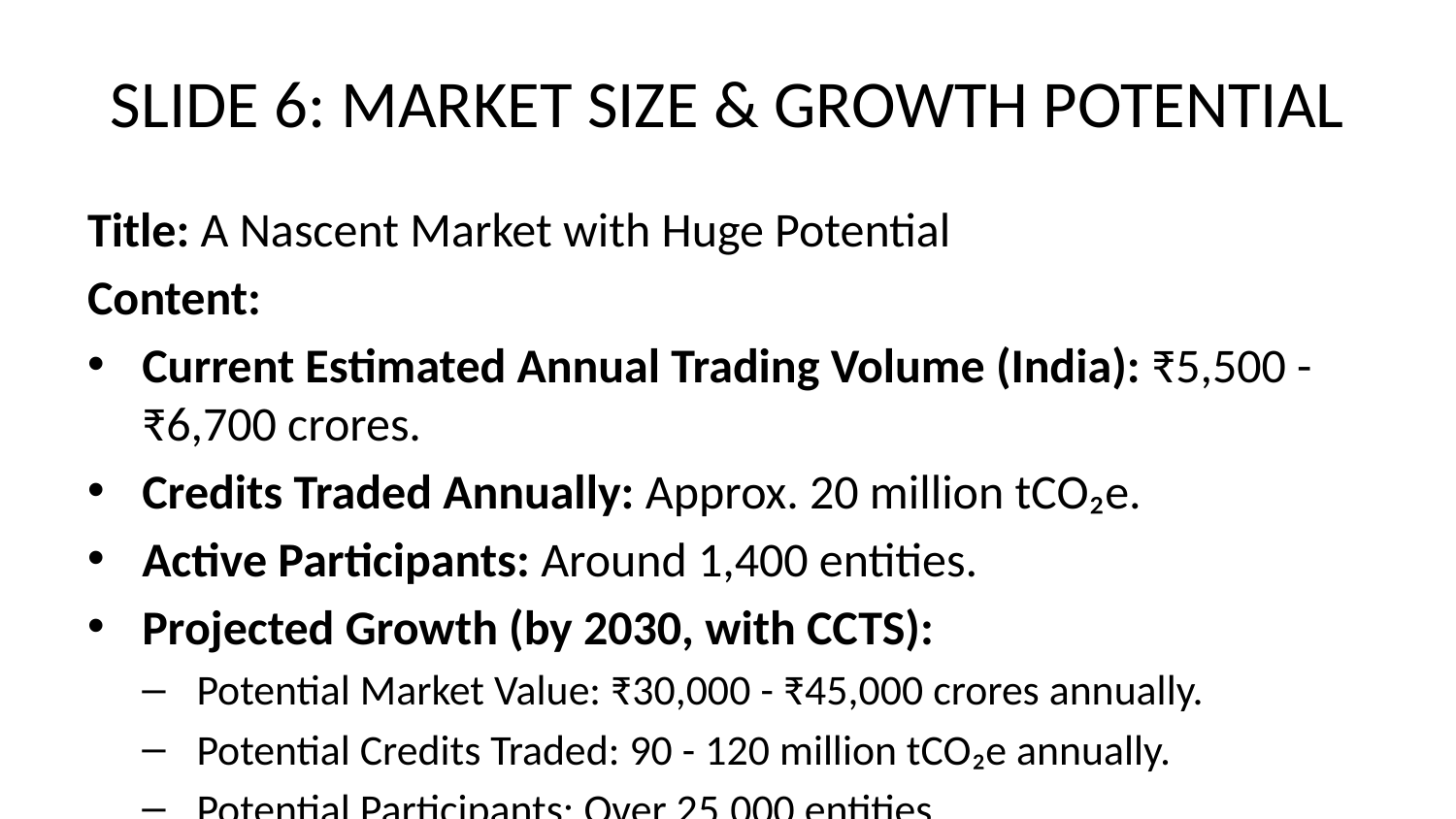

# SLIDE 6: MARKET SIZE & GROWTH POTENTIAL
Title: A Nascent Market with Huge Potential
Content:
Current Estimated Annual Trading Volume (India): ₹5,500 - ₹6,700 crores.
Credits Traded Annually: Approx. 20 million tCO₂e.
Active Participants: Around 1,400 entities.
Projected Growth (by 2030, with CCTS):
Potential Market Value: ₹30,000 - ₹45,000 crores annually.
Potential Credits Traded: 90 - 120 million tCO₂e annually.
Potential Participants: Over 25,000 entities.
Visual Cue: A clear growth chart (bar or line) showing current figures versus 2030 projections, emphasizing the exponential curve.
Speaker Notes: The market is set to grow dramatically. However, this potential can only be fully realized if we address the current deep-seated inefficiencies.